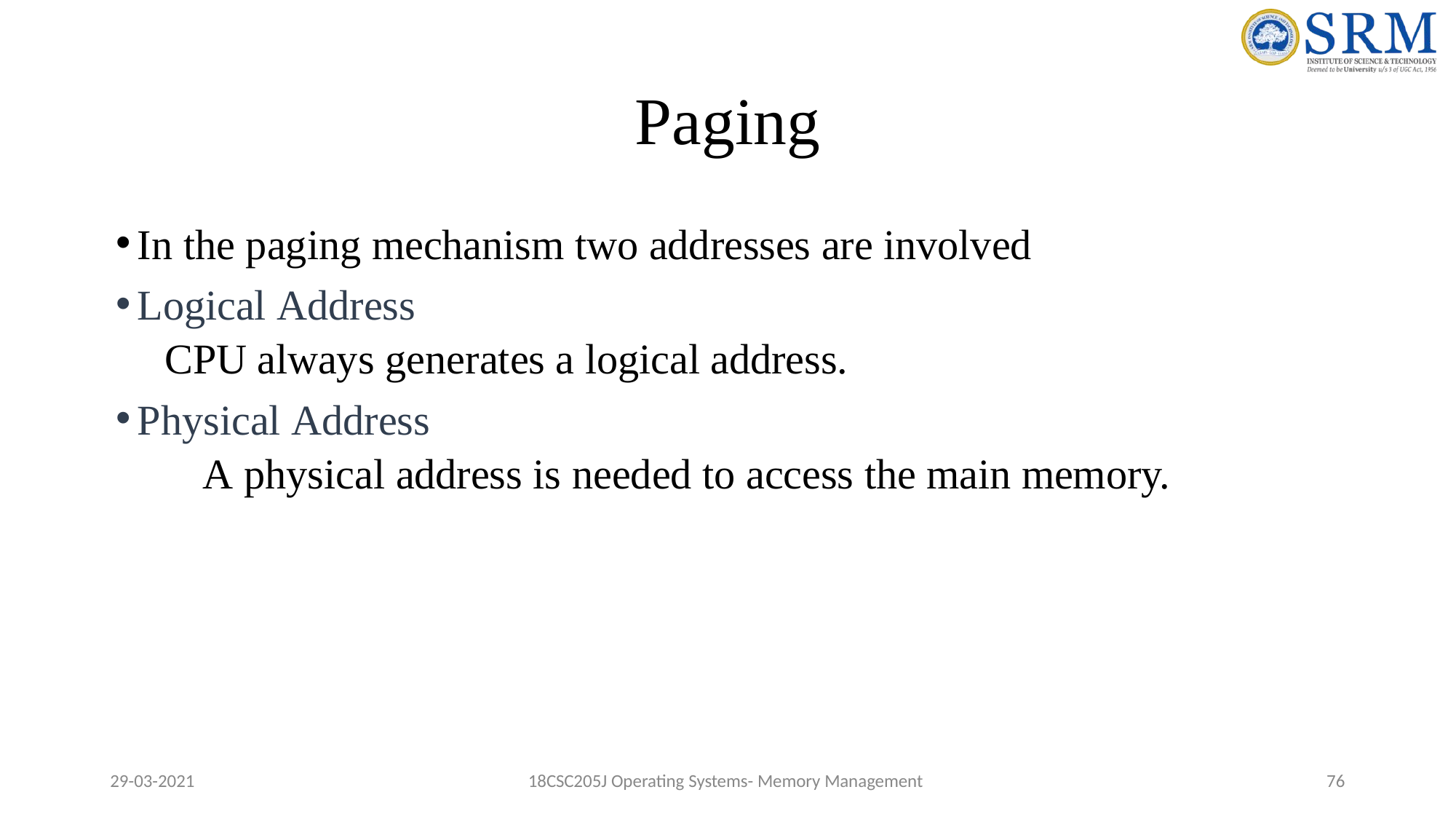

# Paging
In the paging mechanism two addresses are involved
Logical Address
CPU always generates a logical address.
Physical Address
A physical address is needed to access the main memory.
29-03-2021
18CSC205J Operating Systems- Memory Management
76